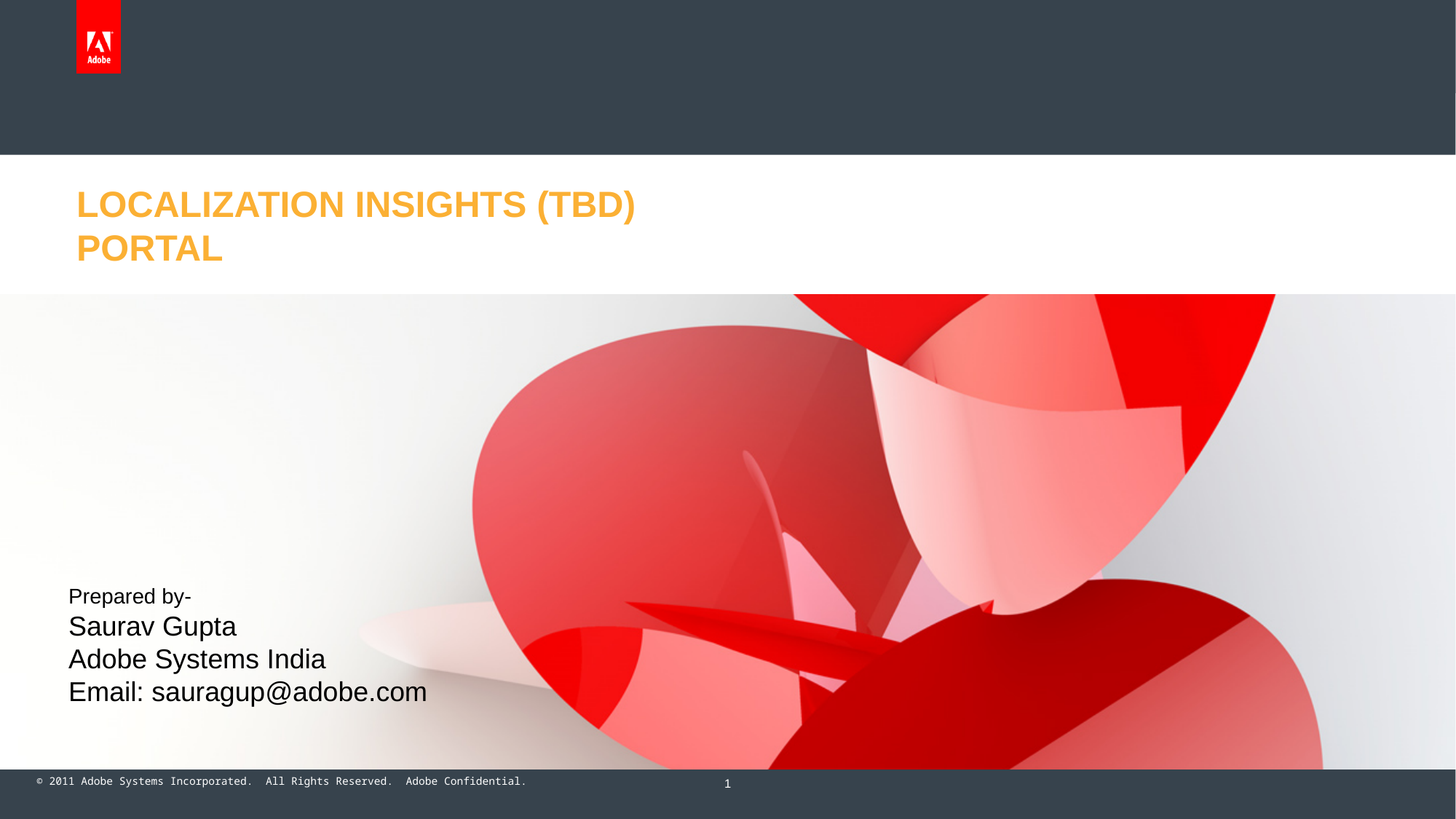

# LOCALIZATION INSIGHTS (TBD) PORTAL
Prepared by-
Saurav Gupta
Adobe Systems India
Email: sauragup@adobe.com
1